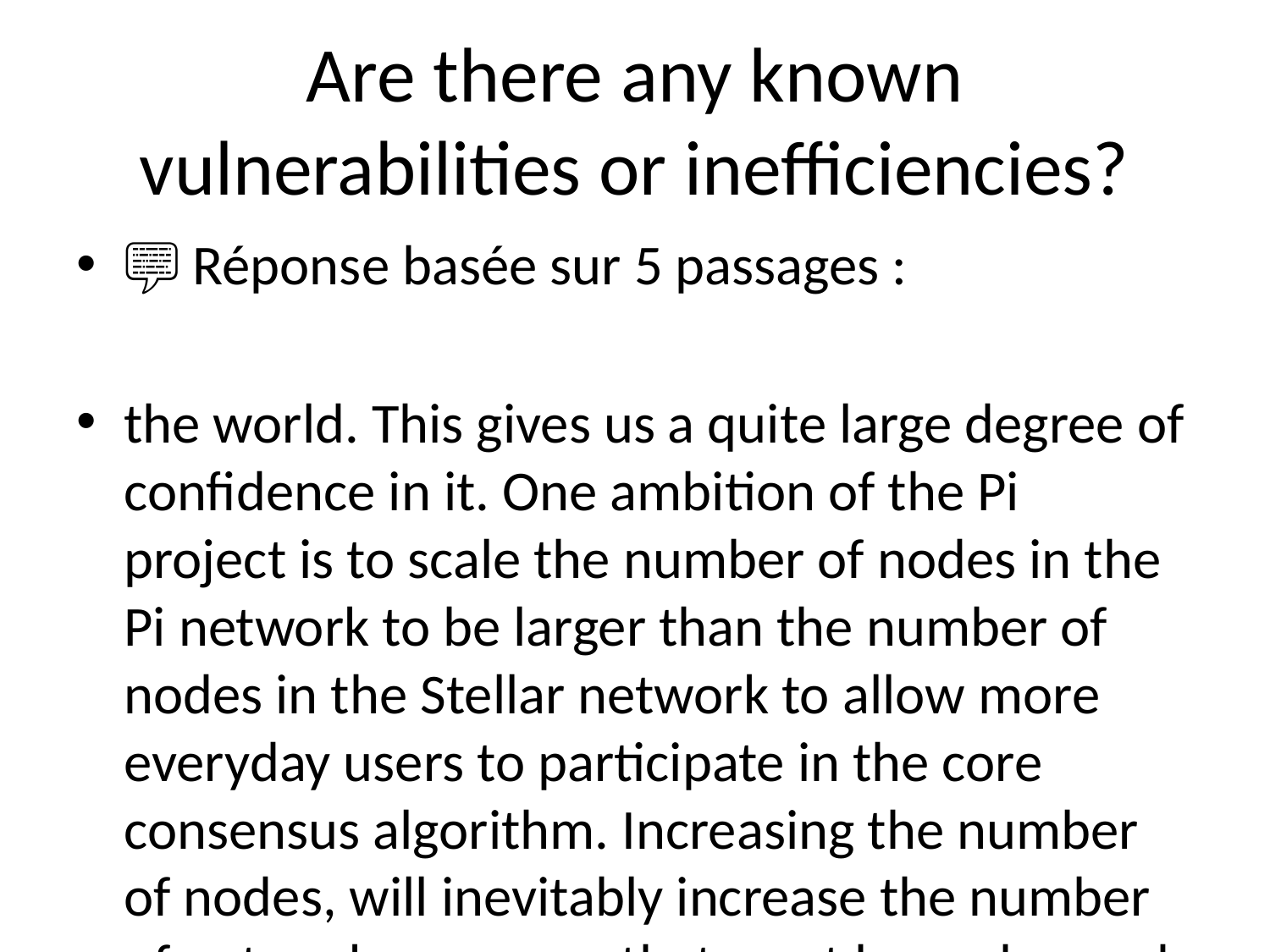

# Are there any known vulnerabilities or inefficiencies?
💬 Réponse basée sur 5 passages :

the world. This gives us a quite large degree of confidence in it. One ambition of the Pi project is to scale the number of nodes in the Pi network to be larger than the number of nodes in the Stellar network to allow more everyday users to participate in the core consensus algorithm. Increasing the number of nodes, will inevitably increase the number of network messages that must be exchanged between them. Even though these messages are much smaller than an image or a youtube video, and the Internet today can reliably transfer videos quickly, the number of messages necessary increases with the number of participating nodes, which can become bottleneck to the speed of reaching consensus. This will ultimately slow down the rate, at which new blocks and new transactions are recorded in the network. Thankfully, Stellar is currently much faster than Bitcoin. At the moment, Stellar is calibrated to produce a new block every 3 to 5 seconds, being able to support thousands of transactions per second. By comparison, Bitcoin produces a new block every 10 minutes. Moreover, due to Bitcoin’s lack in the safety guarantee, Bitcoin’s blockchain in rare
---
personal computer. As the currency began to gain in popularity, clever miners realized that they could earn more if they had more than one computer working to mine. As Bitcoin continued to increase in value, entire companies began to spring up to mine. These companies developed specialized chips (“ASICs”) and constructed huge farms of servers using these ASIC chips to mine Bitcoin. The emergence of these enormous mining corporations, known drove the Bitcoin Gold Rush, making it very difficult for everyday people to contribute to the network and get rewarded. Their efforts also began consuming increasingly large amounts of computing energy, contributing to mounting environmental issues around the world. The ease of mining Bitcoin and the subsequent rise of Bitcoin mining farms quickly produced a massive centralization of production power and wealth in Bitcoin’s network. To provide some context, 87% of all Bitcoins are now owned by 1% of their network, many of these coins were mined virtually free in their early days. As another example, Bitmain, one of Bitcoin’s biggest mining operations has earned billions in revenue and profits. The centralization of power in Bitcoin’s network makes it very difficult and expensive for the average person. If you want to acquire Bitcoin, your easiest options are to: 1. Mine It Yourself. Just hook up the specialized hardware (here’s a rig on Amazon, if you’re interested!) and go to town. Just know that since you’ll be competing against massive server farms from across the world, consuming as much energy as the country of Switzerland, you won’t be able to mine much 2. Buy Bitcoin on an exchange. Today, you can buy Bitcoin at a unit price of $3,500 / coin at the time of writing (note: you can buy fractional amount of Bitcoin!) Of course, you would also be taking
---
transactions, insuring that cheaters cannot record false transactions or overtake the system. This technological advancement allows for the removal of the centralized intermediary, without compromising transactional financial security. Benefits Of Distributed Ledgers In addition to decentralization, bitcoin, or cryptocurrencies in general, share a few nice properties that make money smarter and safer, although different cryptocurrencies may be stronger in some properties and weaker in others, based on different implementations of their protocols. Cryptocurrencies are held in cryptographic wallets identified by a publicly accessible address, and is secured by a very strong privately held password, called the private key. This private key cryptographically signs transaction and is virtually impossible to create fraudulent signatures. This provides security and unseizability. Unlike traditional bank accounts that can be seized by government authorities, the cryptocurrency in your wallet can never be taken away by anyone without your private key. Cryptocurrencies are censorship resistant due to the decentralized nature because anyone can submit transactions to any computer in the network to get recorded and validated. Cryptocurrency transactions are immutable because each block of transactions represents a cryptographic proof (a hash) of all the previous blocks that existed before that. Once someone sends you money, they cannot steal back their payment to you (i.e., no bouncing checks in blockchain). Some of the cryptocurrencies can even support atomic transactions. “Smart contracts” built atop these cryptocurrencies do not merely rely on law for enforcement, but directly enforced through publicly auditable code, which make them trustless and can potentially get rid of middlemen in many businesses, e.g. Escrow for real estate. Securing Distributed Ledgers (Mining) One of challenges of maintaining a distributed record of transactions is security -- specifically, how to have an open and editable ledger while preventing fraudulent activity. To address this challenge, Bitcoin introduced a novel process
---
cryptoeconomic systems.
---
rid of middlemen in many businesses, e.g. Escrow for real estate. Securing Distributed Ledgers (Mining) One of challenges of maintaining a distributed record of transactions is security -- specifically, how to have an open and editable ledger while preventing fraudulent activity. To address this challenge, Bitcoin introduced a novel process called Mining (using the consensus algorithm “Proof of Work”) to determine who is “trusted” to make updates to the shared record of transactions. You can think of mining as a type of economic game that forces “Validators” to prove their merit when trying to add transactions to the record. To qualify, Validators must solve a series of complex computational puzzles. The Validator who solves the puzzle first is rewarded by being allowed to post the latest block of transactions. Posting the latest block of transactions allows Validators to “mine” a Block Reward - currently 12.5 bitcoin (or ~$40,000 at the time of writing). This process is very secure, but it demands enormous computing power and energy consumption as users essentially “burn money” to solve the computational puzzle that earns them more Bitcoin. The burn-to-reward ratio is so punitive that it is always in Validators’ self-interest to post honest transactions to the Bitcoin record. Problem: Centralization of power and money put 1st Generation Cryptocurrencies out of reach In the early days of Bitcoin, when only a few people were working to validate transactions and mining the first blocks, anyone could earn 50 BTC by simply running Bitcoin mining software on their personal computer. As the currency began to gain in popularity, clever miners realized that they could earn more if they had more than one computer working to mine. As Bitcoin continued to increase in value, entire companies began to spring up to mine. These companies developed specialized chips (“ASICs”) and